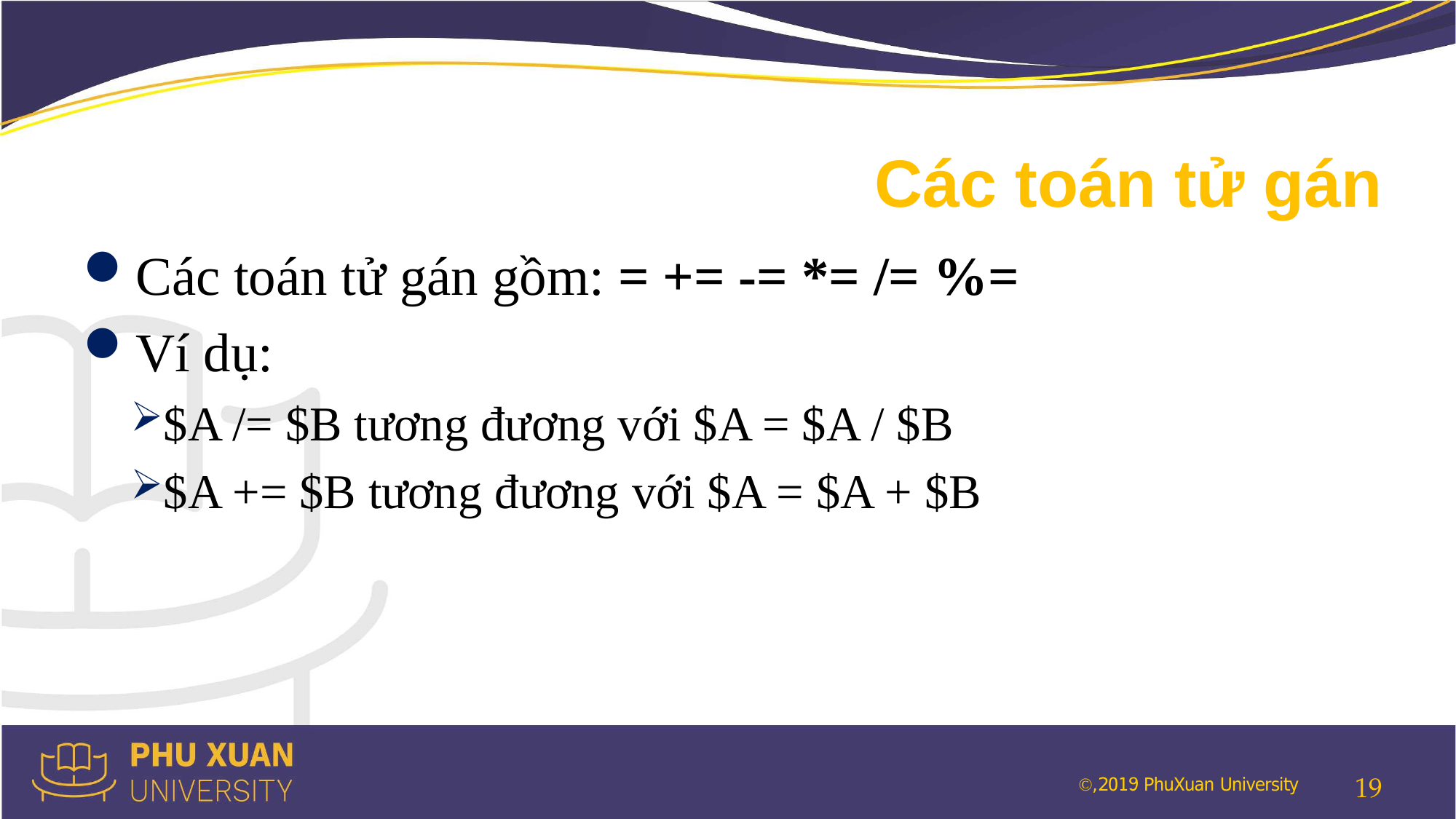

# Các toán tử gán
Các toán tử gán gồm: = += -= *= /= %=
Ví dụ:
$A /= $B tương đương với $A = $A / $B
$A += $B tương đương với $A = $A + $B
19